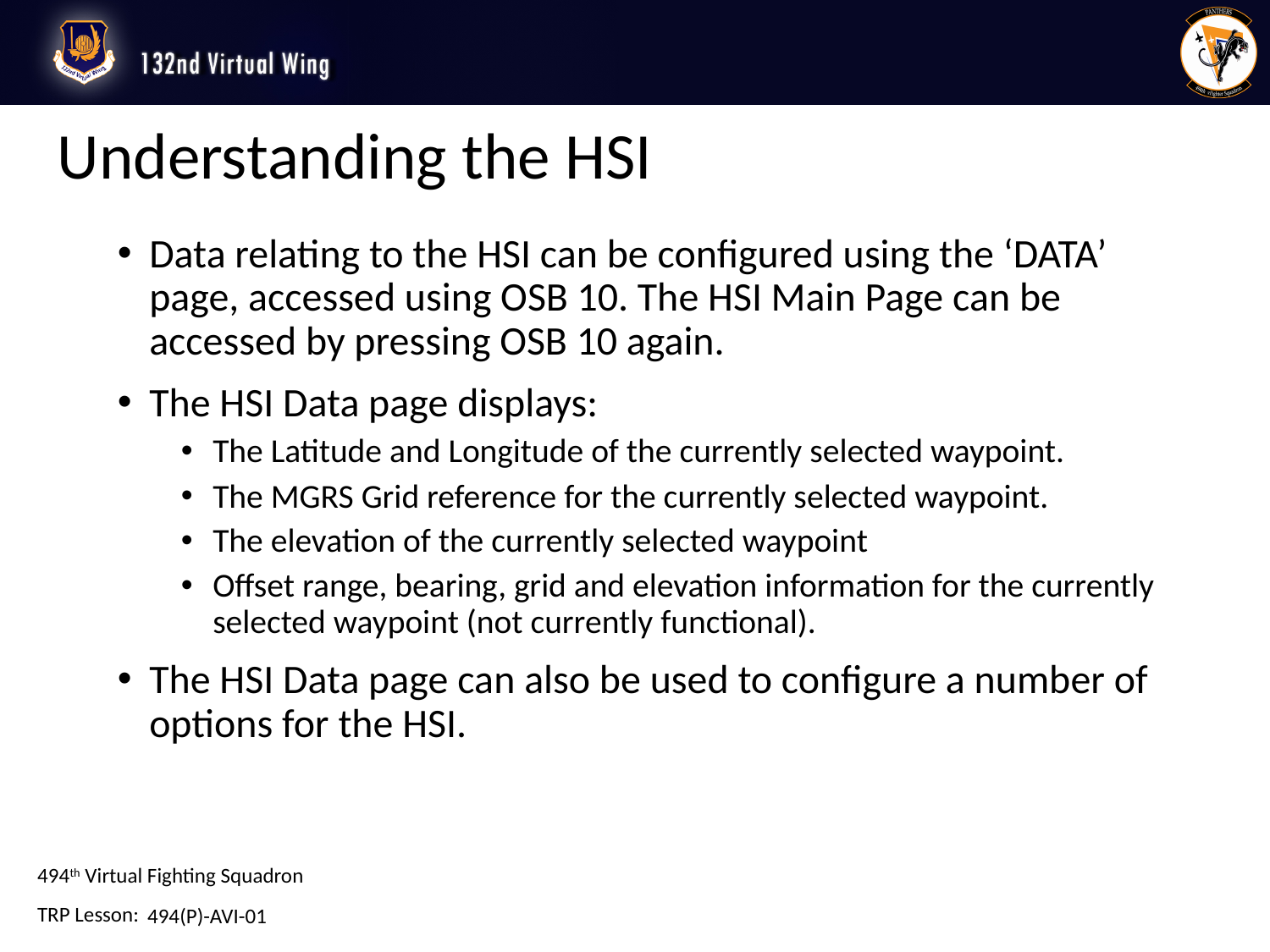

# Understanding the HSI
Data relating to the HSI can be configured using the ‘DATA’ page, accessed using OSB 10. The HSI Main Page can be accessed by pressing OSB 10 again.
The HSI Data page displays:
The Latitude and Longitude of the currently selected waypoint.
The MGRS Grid reference for the currently selected waypoint.
The elevation of the currently selected waypoint
Offset range, bearing, grid and elevation information for the currently selected waypoint (not currently functional).
The HSI Data page can also be used to configure a number of options for the HSI.
494(P)-AVI-01